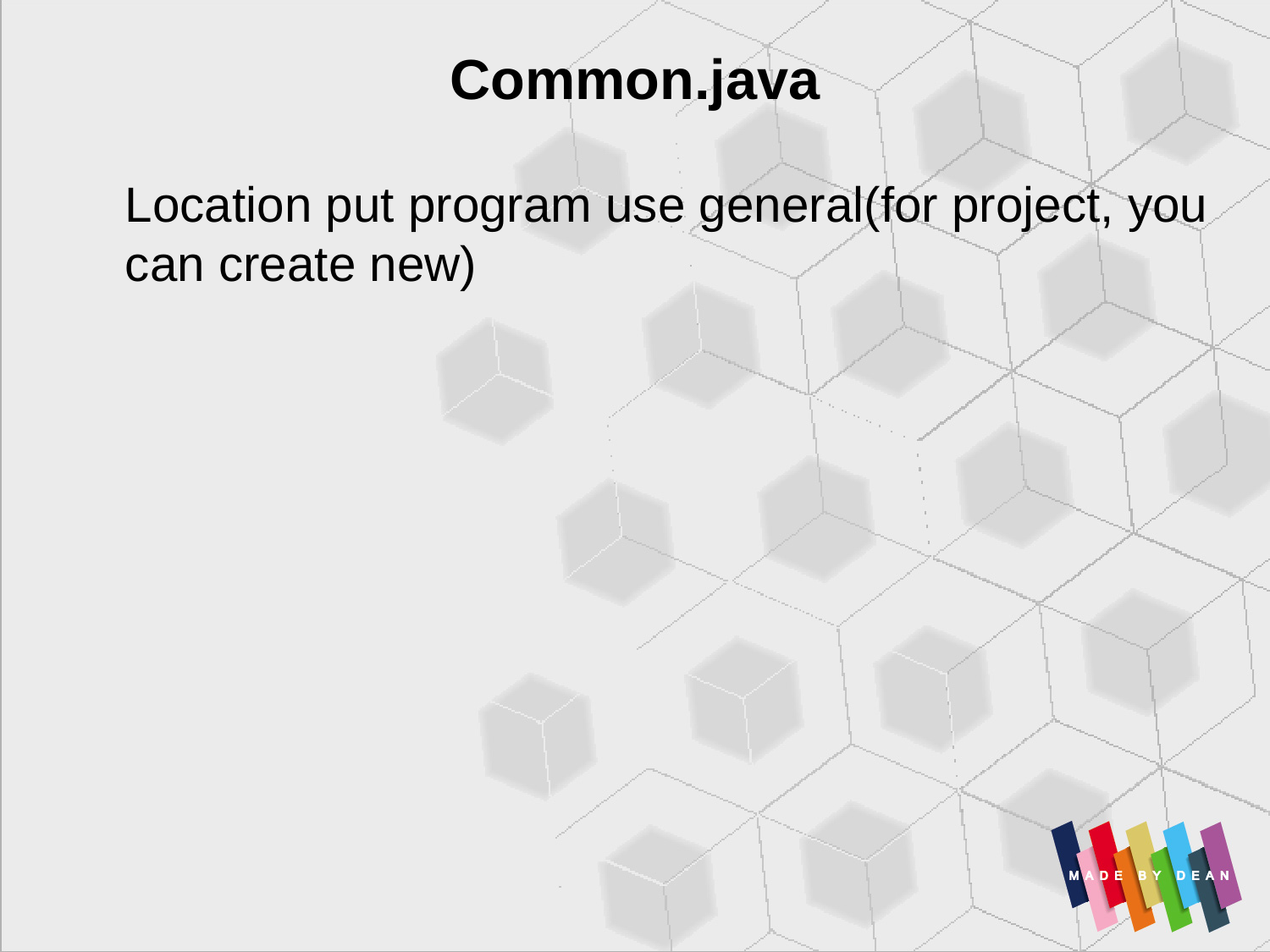

# Common.java
Location put program use general(for project, you can create new)